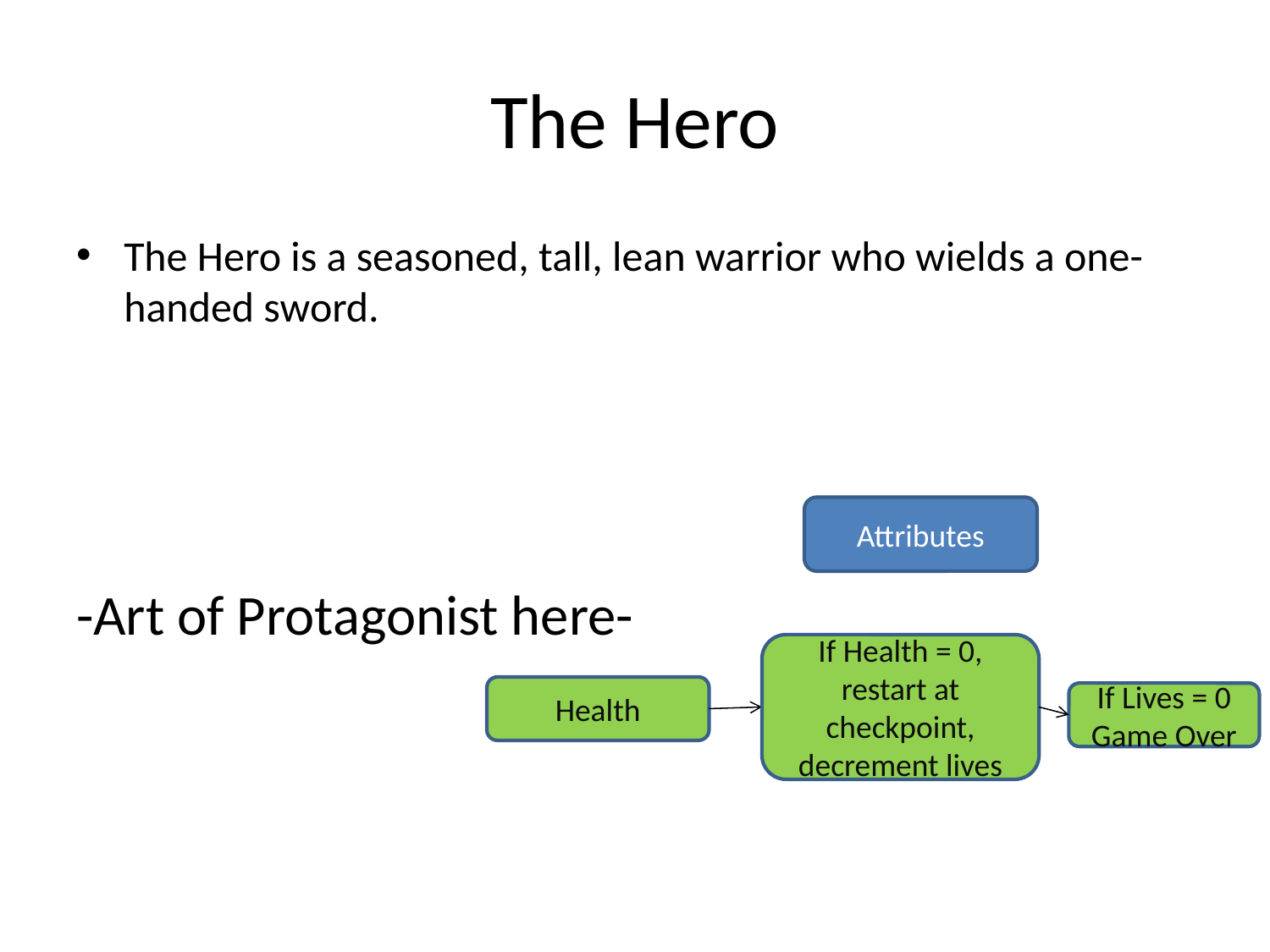

# The Hero
The Hero is a seasoned, tall, lean warrior who wields a one-handed sword.

-Art of Protagonist here-
Attributes
If Health = 0, restart at checkpoint, decrement lives
Health
If Lives = 0
Game Over